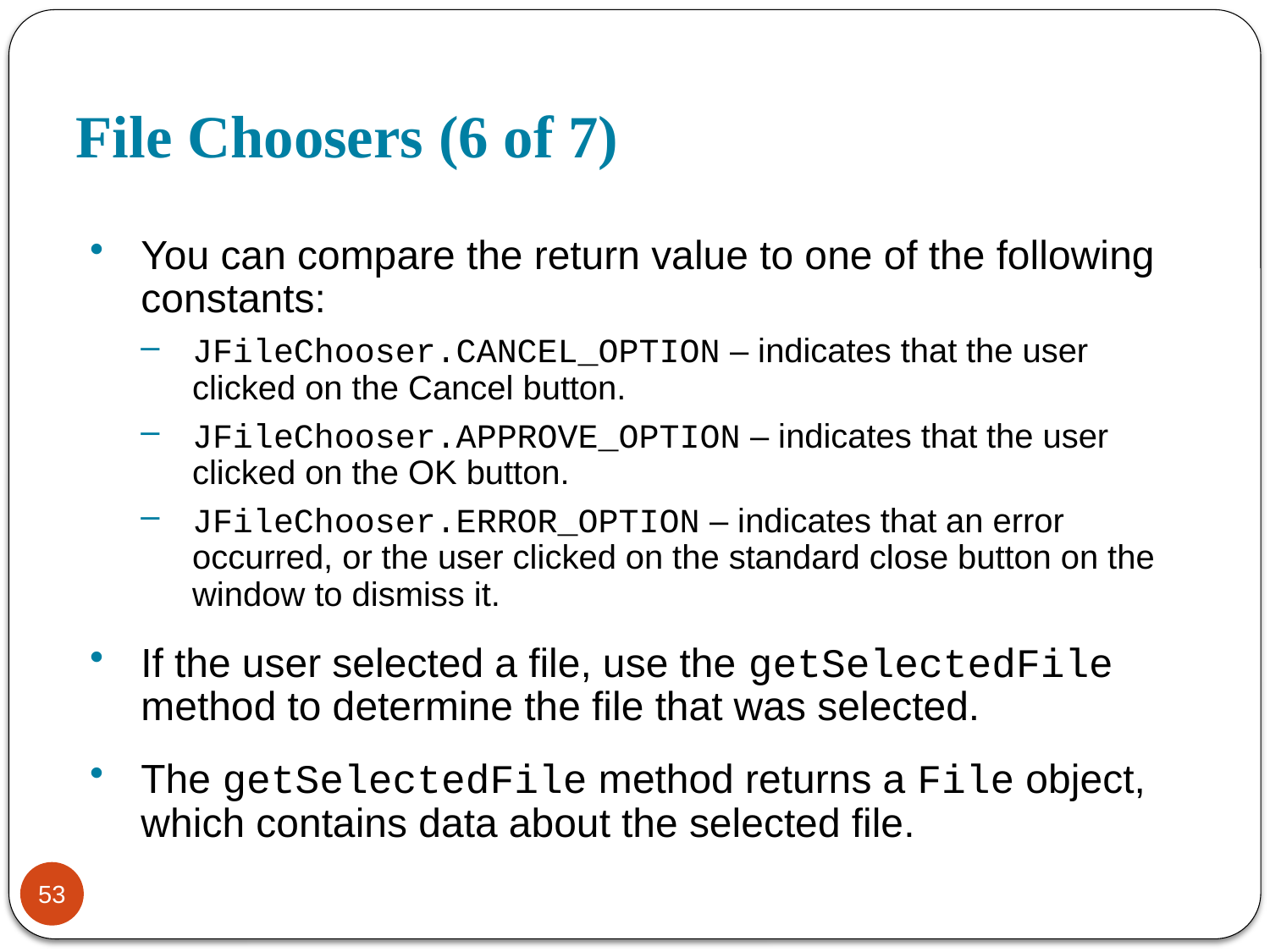

# File Choosers (6 of 7)
You can compare the return value to one of the following constants:
JFileChooser.CANCEL_OPTION – indicates that the user clicked on the Cancel button.
JFileChooser.APPROVE_OPTION – indicates that the user clicked on the OK button.
JFileChooser.ERROR_OPTION – indicates that an error occurred, or the user clicked on the standard close button on the window to dismiss it.
If the user selected a file, use the getSelectedFile method to determine the file that was selected.
The getSelectedFile method returns a File object, which contains data about the selected file.
53